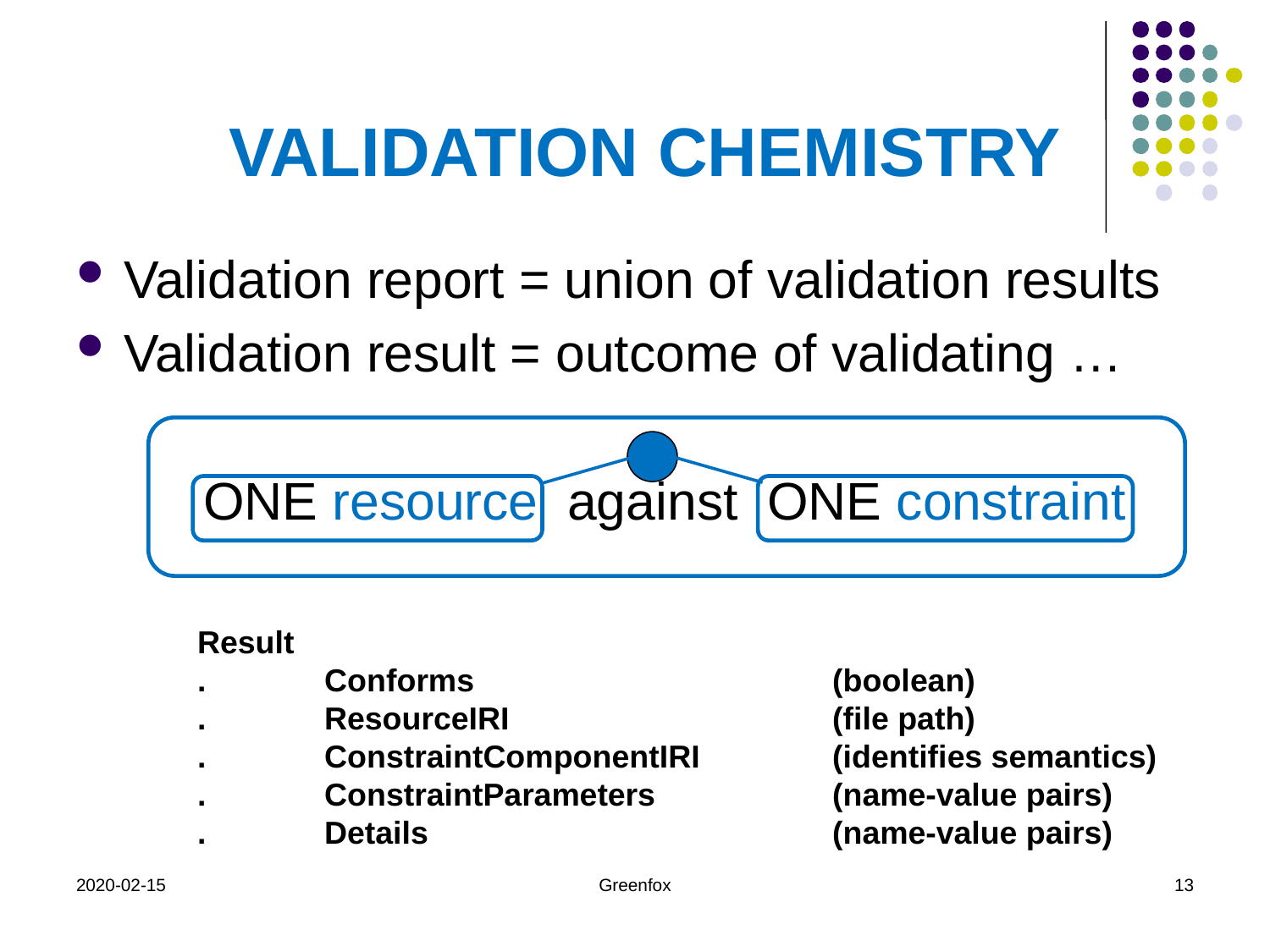

# VALIDATION CHEMISTRY
Validation report = union of validation results
Validation result = outcome of validating …

	ONE resource  against  ONE constraint

Result
. 	Conforms 			(boolean)
. 	ResourceIRI			(file path)
. 	ConstraintComponentIRI		(identifies semantics)
. 	ConstraintParameters		(name-value pairs)
. 	Details				(name-value pairs)
2020-02-15
Greenfox
13